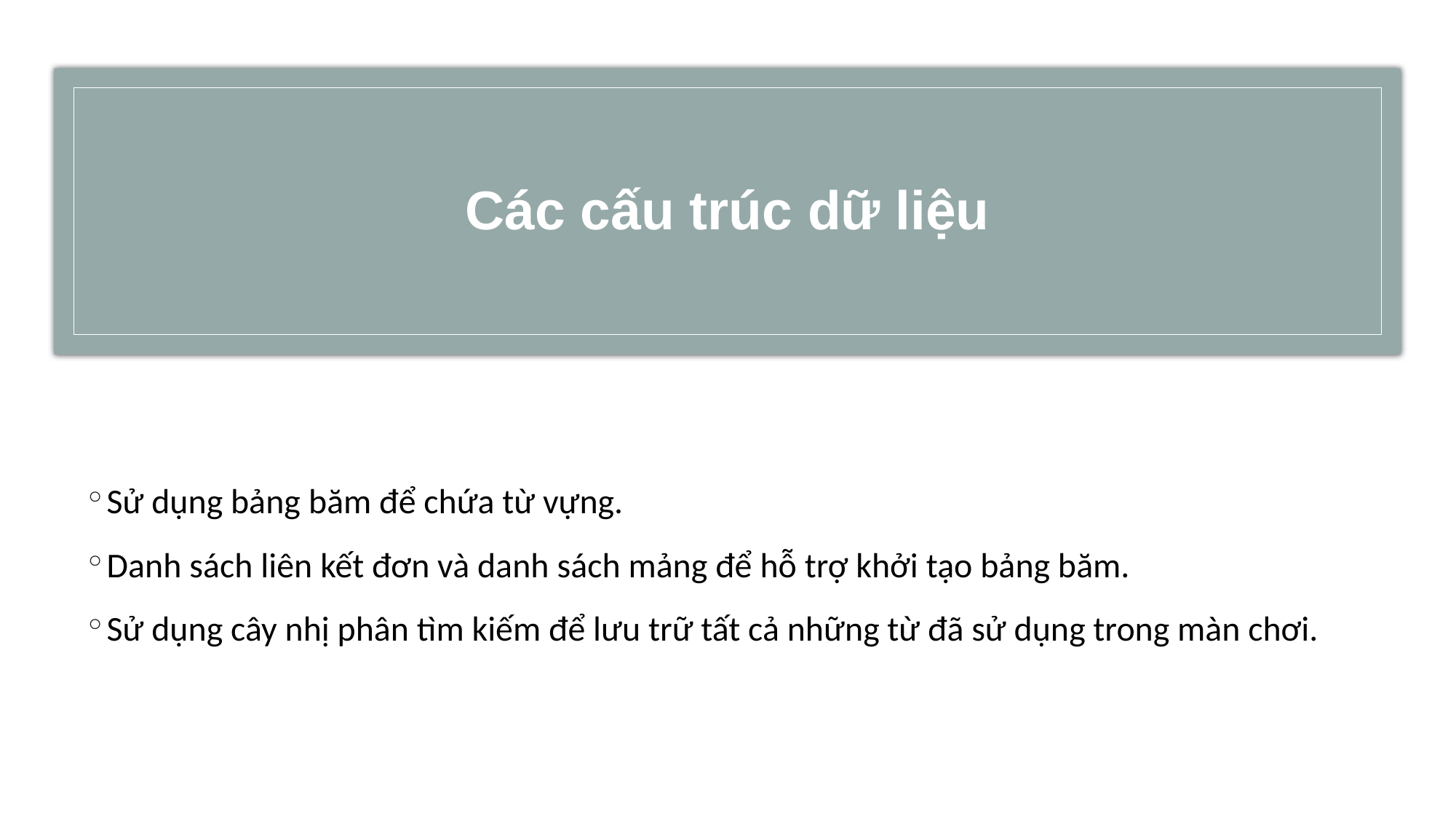

# Các cấu trúc dữ liệu
Sử dụng bảng băm để chứa từ vựng.
Danh sách liên kết đơn và danh sách mảng để hỗ trợ khởi tạo bảng băm.
Sử dụng cây nhị phân tìm kiếm để lưu trữ tất cả những từ đã sử dụng trong màn chơi.